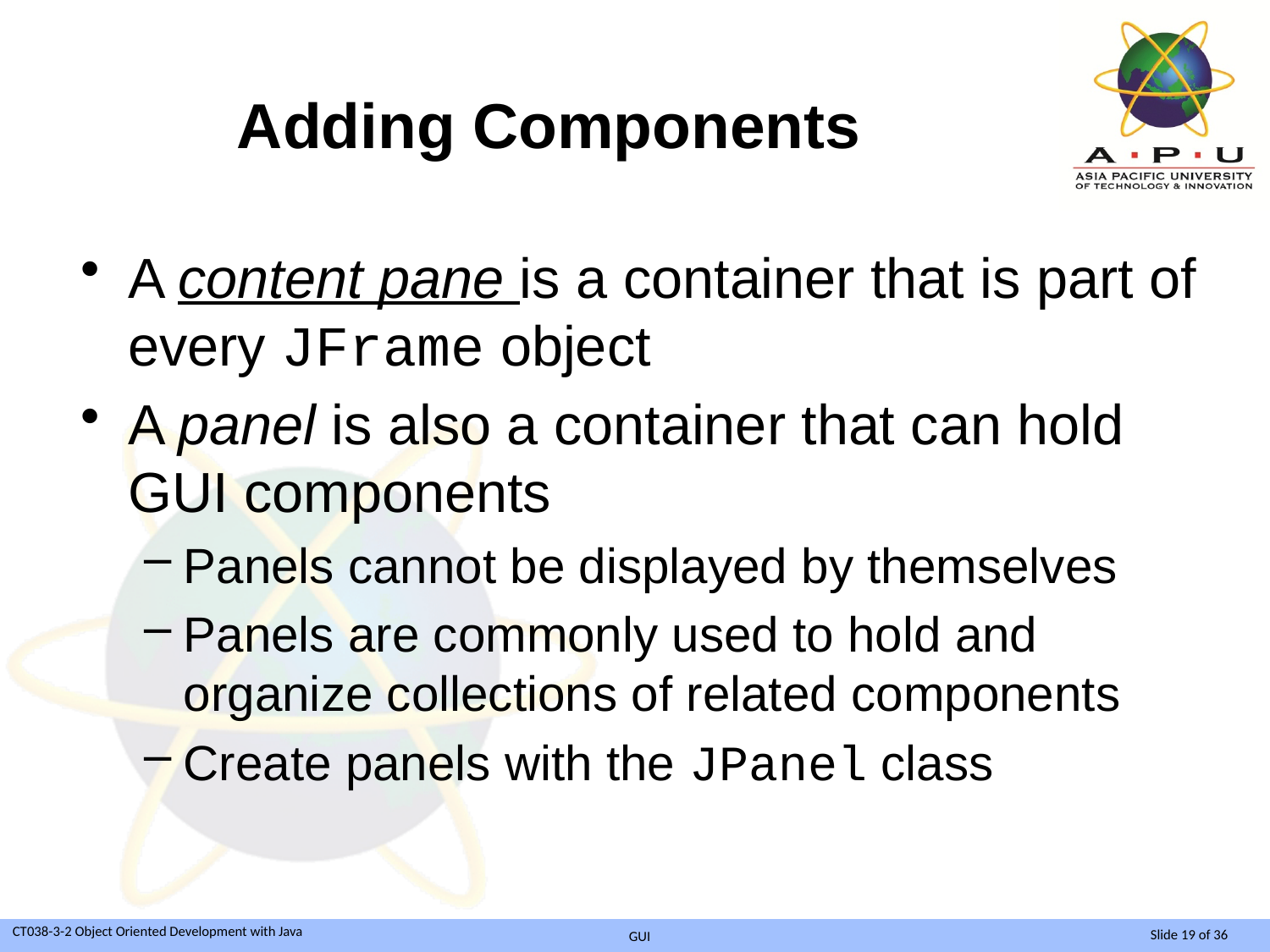

# Adding Components
A content pane is a container that is part of every JFrame object
A panel is also a container that can hold GUI components
Panels cannot be displayed by themselves
Panels are commonly used to hold and organize collections of related components
Create panels with the JPanel class